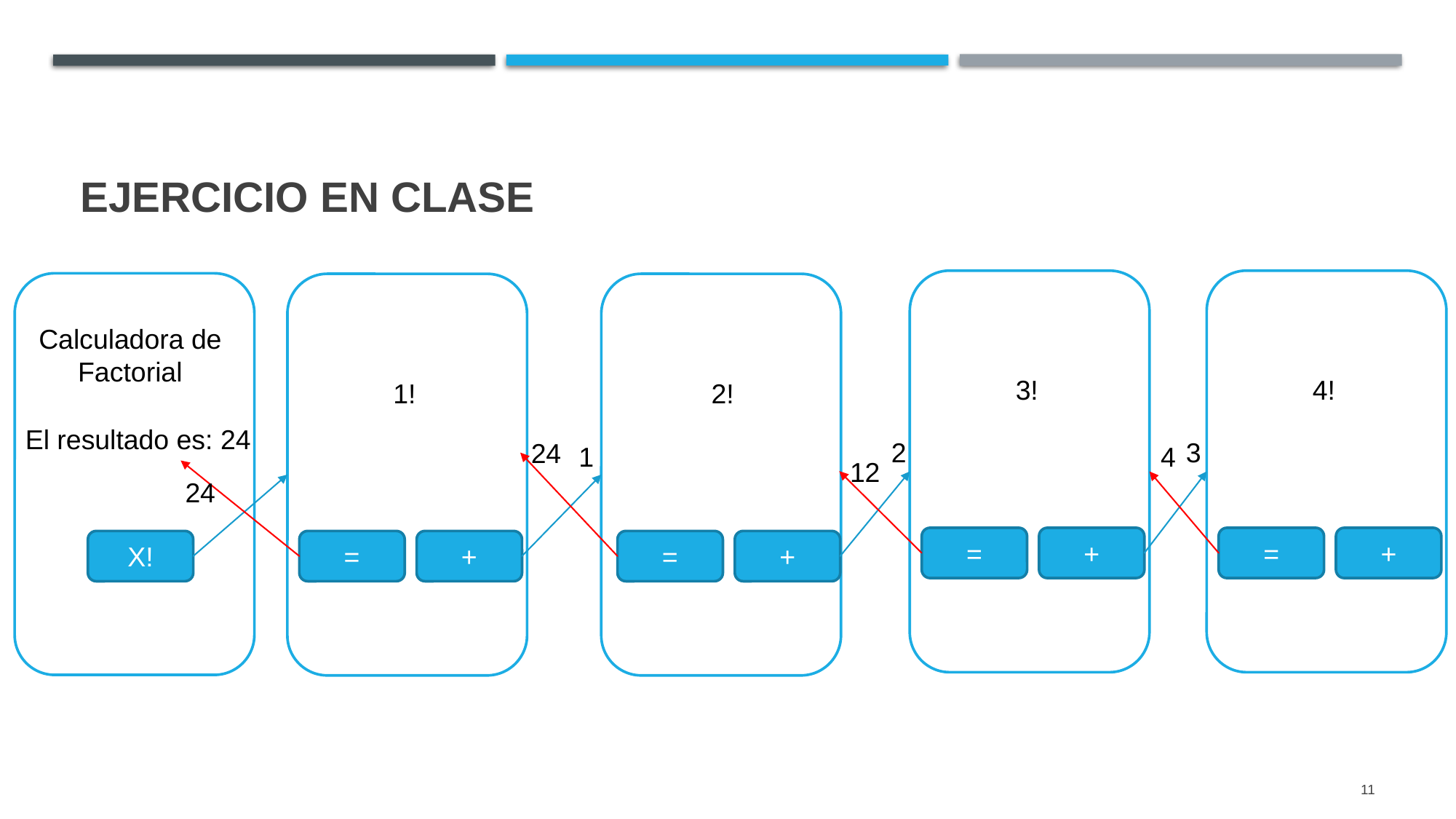

# Ejercicio en clase

Calculadora de Factorial
3!
4!
1!
2!
El resultado es: 24
2
3
24
1
4
12
24
=
+
=
+
X!
=
+
=
+
11